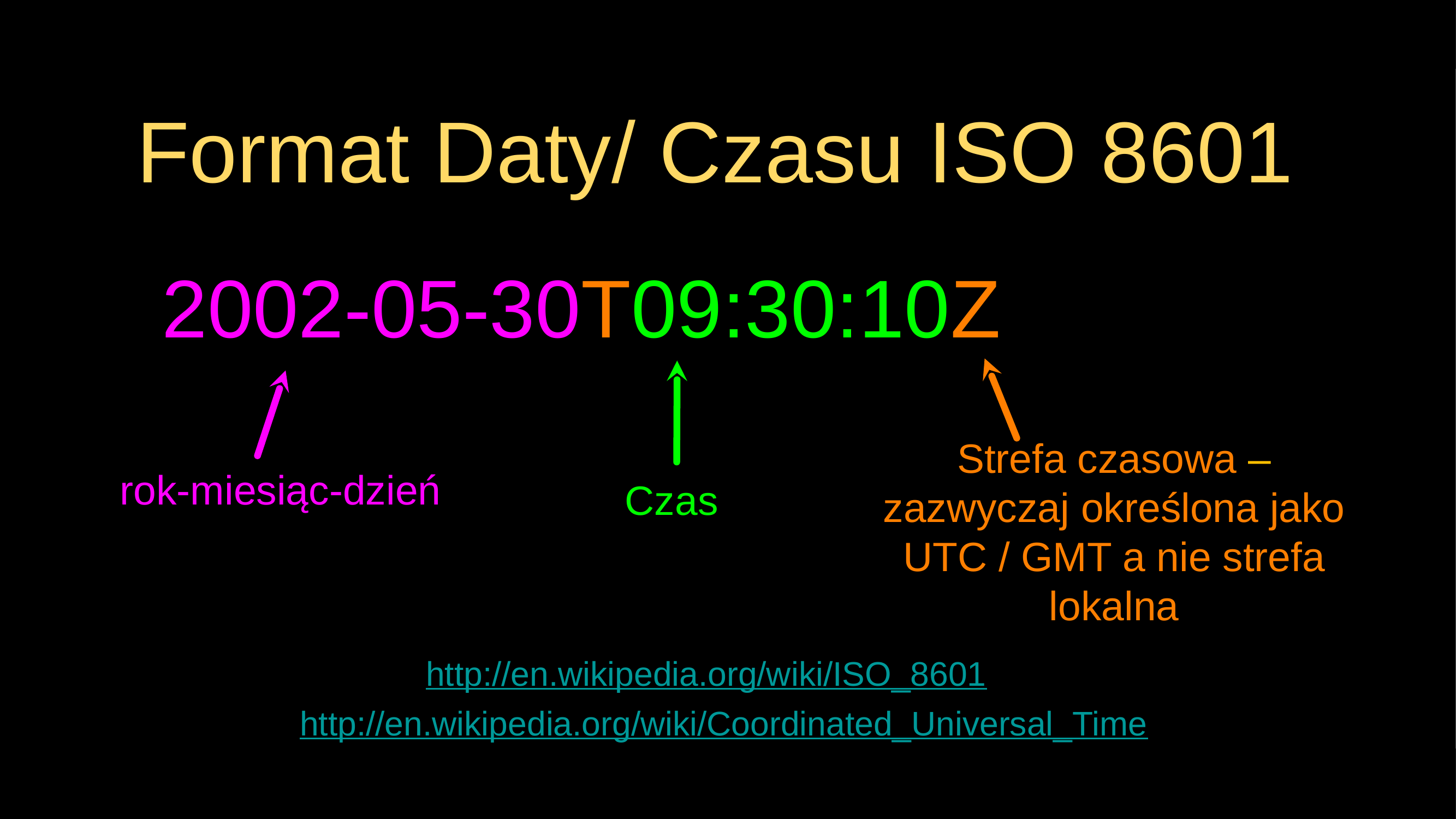

# Format Daty/ Czasu ISO 8601
2002-05-30T09:30:10Z
Strefa czasowa – zazwyczaj określona jako UTC / GMT a nie strefa lokalna
rok-miesiąc-dzień
Czas
http://en.wikipedia.org/wiki/ISO_8601
http://en.wikipedia.org/wiki/Coordinated_Universal_Time